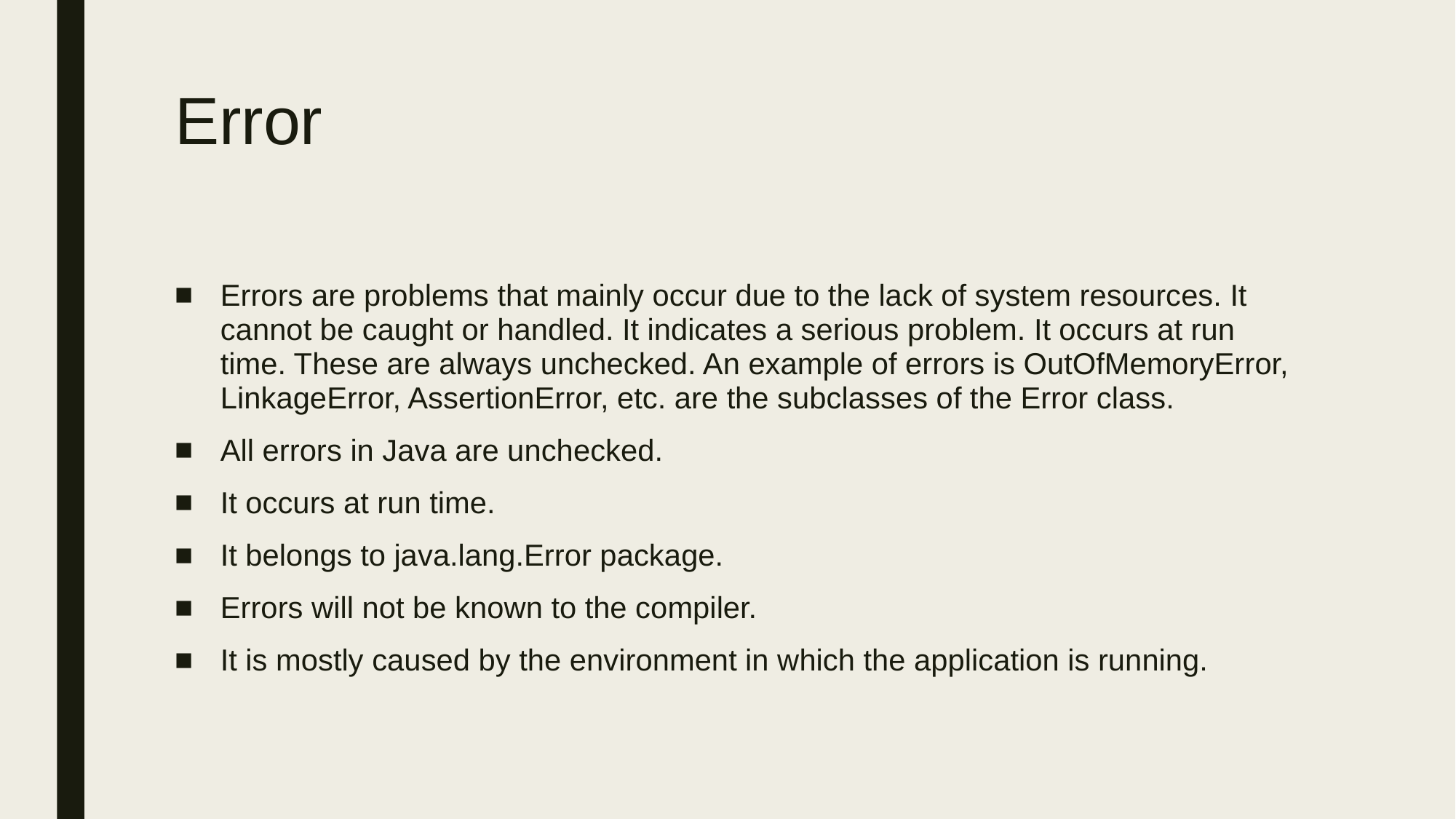

# Error
Errors are problems that mainly occur due to the lack of system resources. It cannot be caught or handled. It indicates a serious problem. It occurs at run time. These are always unchecked. An example of errors is OutOfMemoryError, LinkageError, AssertionError, etc. are the subclasses of the Error class.
All errors in Java are unchecked.
It occurs at run time.
It belongs to java.lang.Error package.
Errors will not be known to the compiler.
It is mostly caused by the environment in which the application is running.